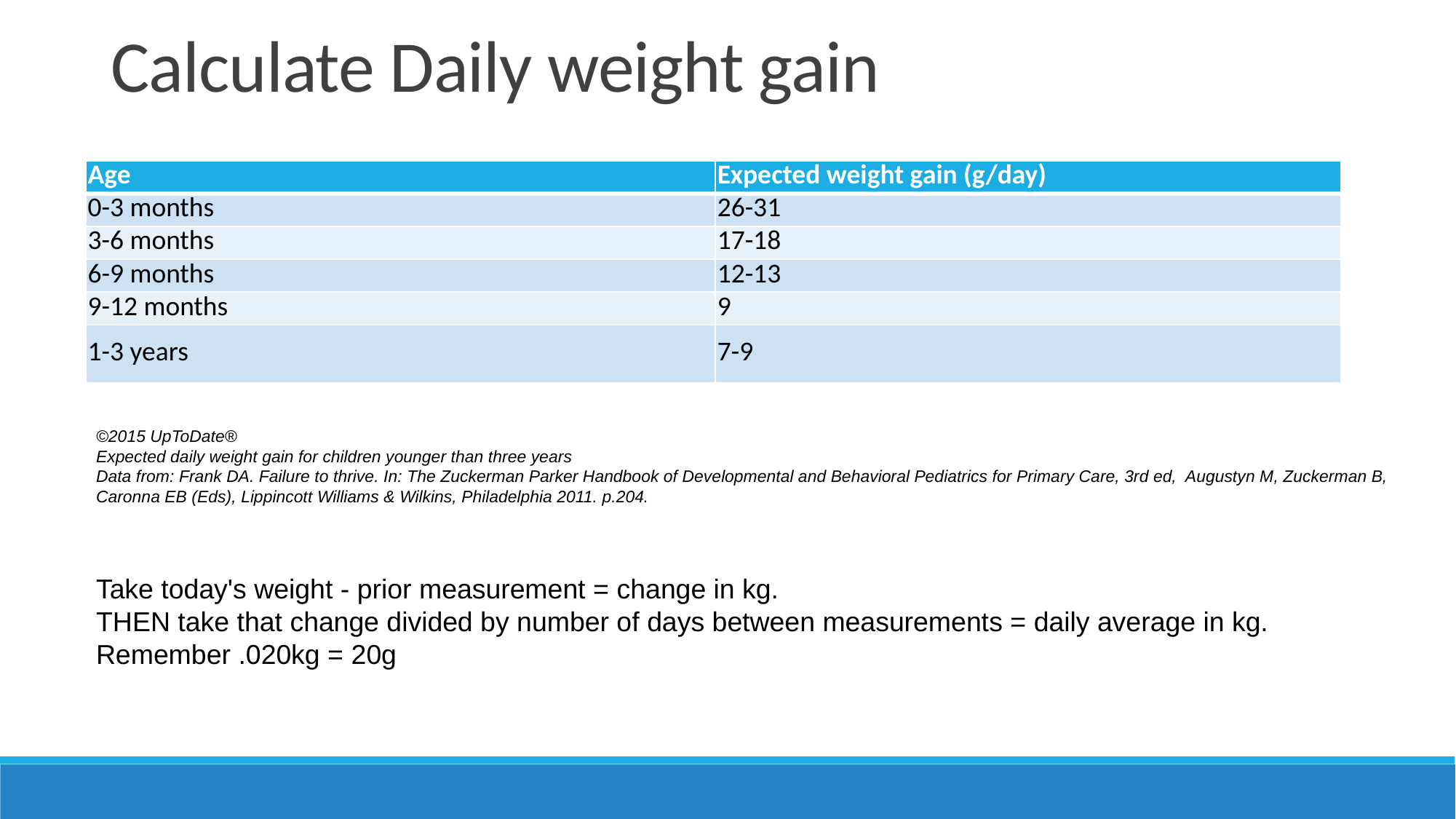

# Calculate Daily weight gain
| Age | Expected weight gain (g/day) |
| --- | --- |
| 0-3 months | 26-31 |
| 3-6 months | 17-18 |
| 6-9 months | 12-13 |
| 9-12 months | 9 |
| 1-3 years | 7-9 |
©2015 UpToDate®
Expected daily weight gain for children younger than three years
Data from: Frank DA. Failure to thrive. In: The Zuckerman Parker Handbook of Developmental and Behavioral Pediatrics for Primary Care, 3rd ed,  Augustyn M, Zuckerman B, Caronna EB (Eds), Lippincott Williams & Wilkins, Philadelphia 2011. p.204.

Take today's weight - prior measurement = change in kg.
THEN take that change divided by number of days between measurements = daily average in kg.
Remember .020kg = 20g